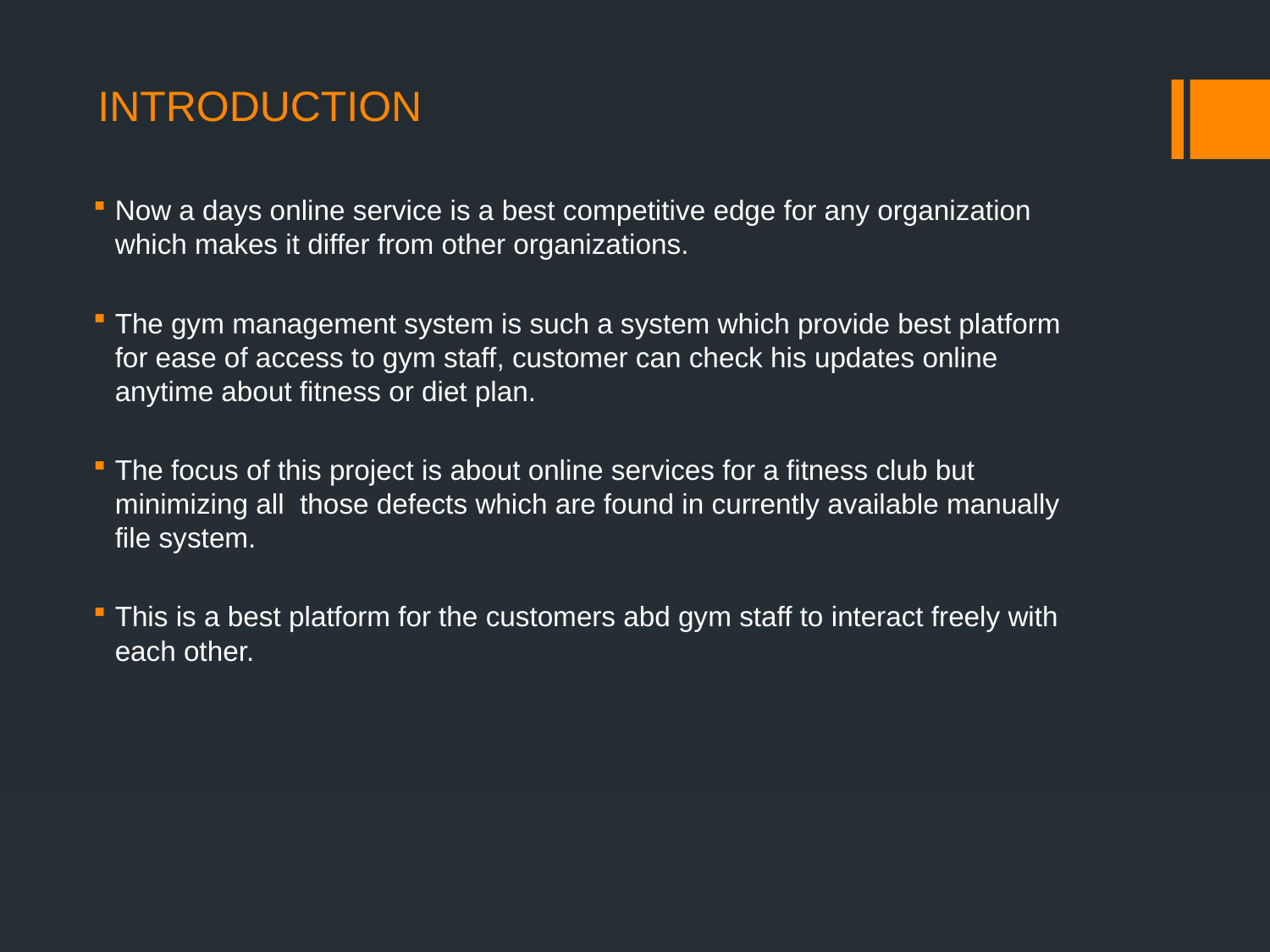

# INTRODUCTION
Now a days online service is a best competitive edge for any organization which makes it differ from other organizations.

The gym management system is such a system which provide best platform for ease of access to gym staff, customer can check his updates online anytime about fitness or diet plan.

The focus of this project is about online services for a fitness club but minimizing all  those defects which are found in currently available manually file system.

This is a best platform for the customers abd gym staff to interact freely with each other.